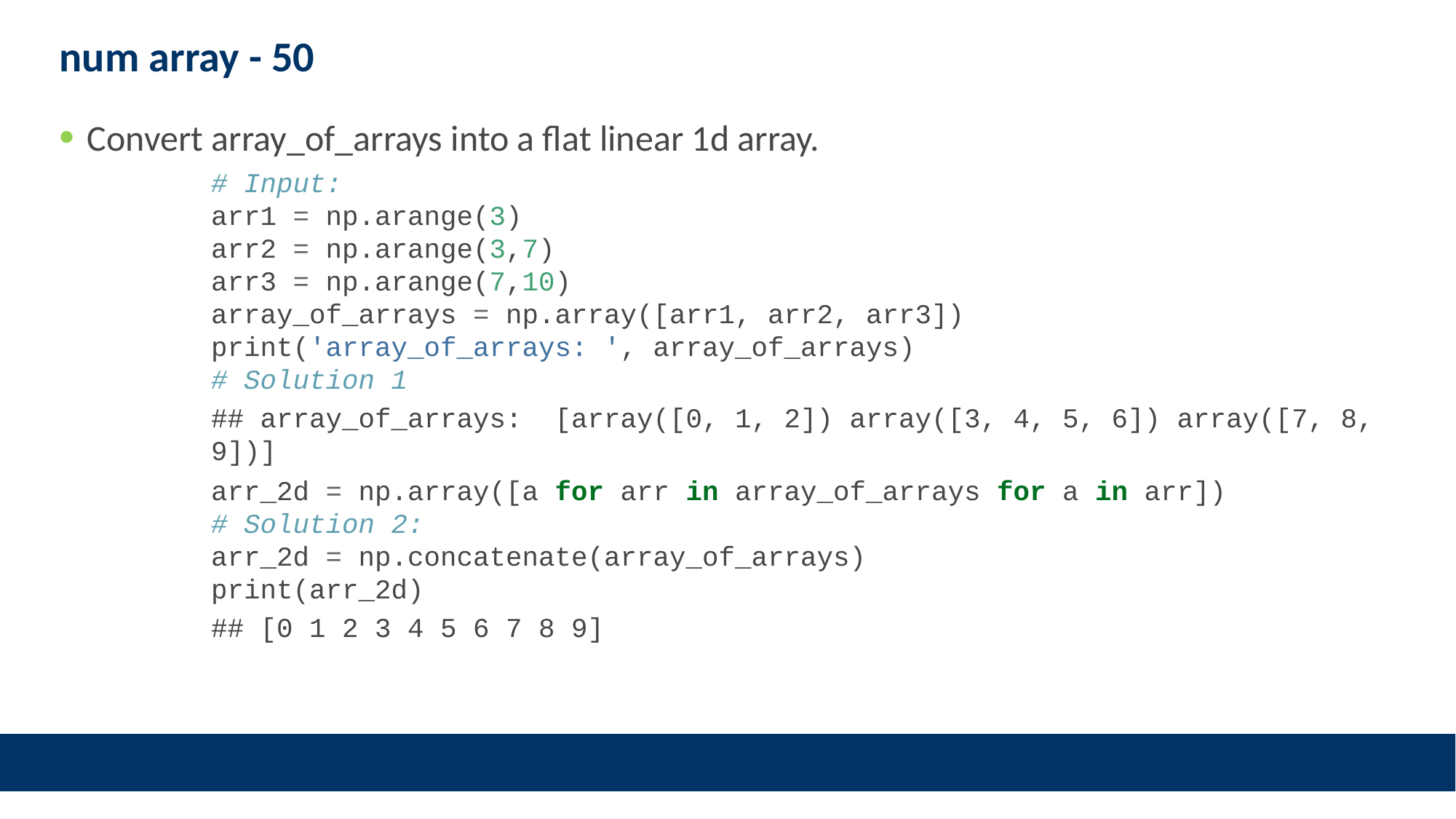

# num array - 50
Convert array_of_arrays into a flat linear 1d array.
# Input: arr1 = np.arange(3) arr2 = np.arange(3,7) arr3 = np.arange(7,10) array_of_arrays = np.array([arr1, arr2, arr3]) print('array_of_arrays: ', array_of_arrays) # Solution 1
## array_of_arrays:  [array([0, 1, 2]) array([3, 4, 5, 6]) array([7, 8, 9])]
arr_2d = np.array([a for arr in array_of_arrays for a in arr])
# Solution 2:
arr_2d = np.concatenate(array_of_arrays)
print(arr_2d)
## [0 1 2 3 4 5 6 7 8 9]